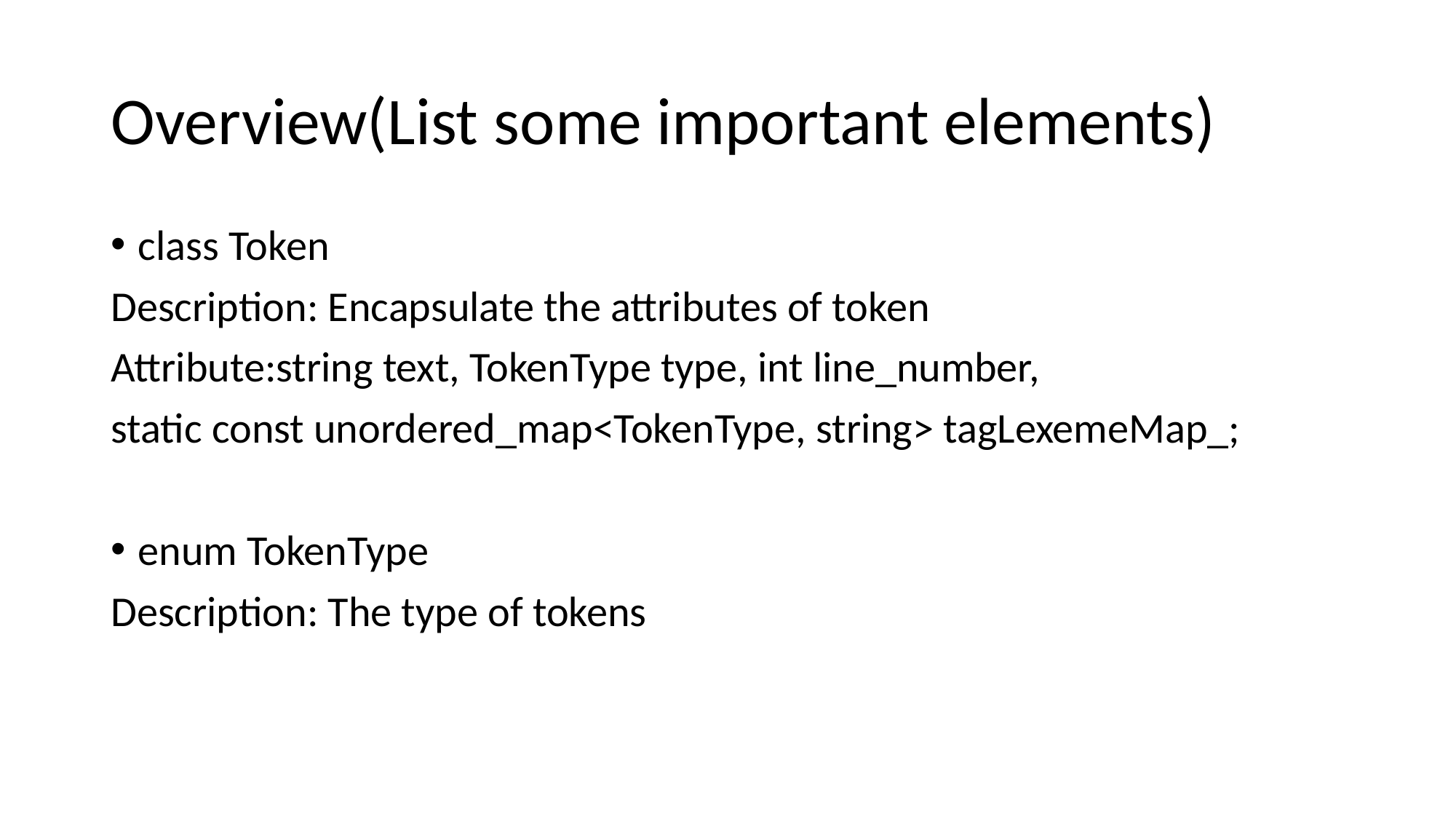

# Overview(List some important elements)
class Token
Description: Encapsulate the attributes of token
Attribute:string text, TokenType type, int line_number,
static const unordered_map<TokenType, string> tagLexemeMap_;

enum TokenType
Description: The type of tokens